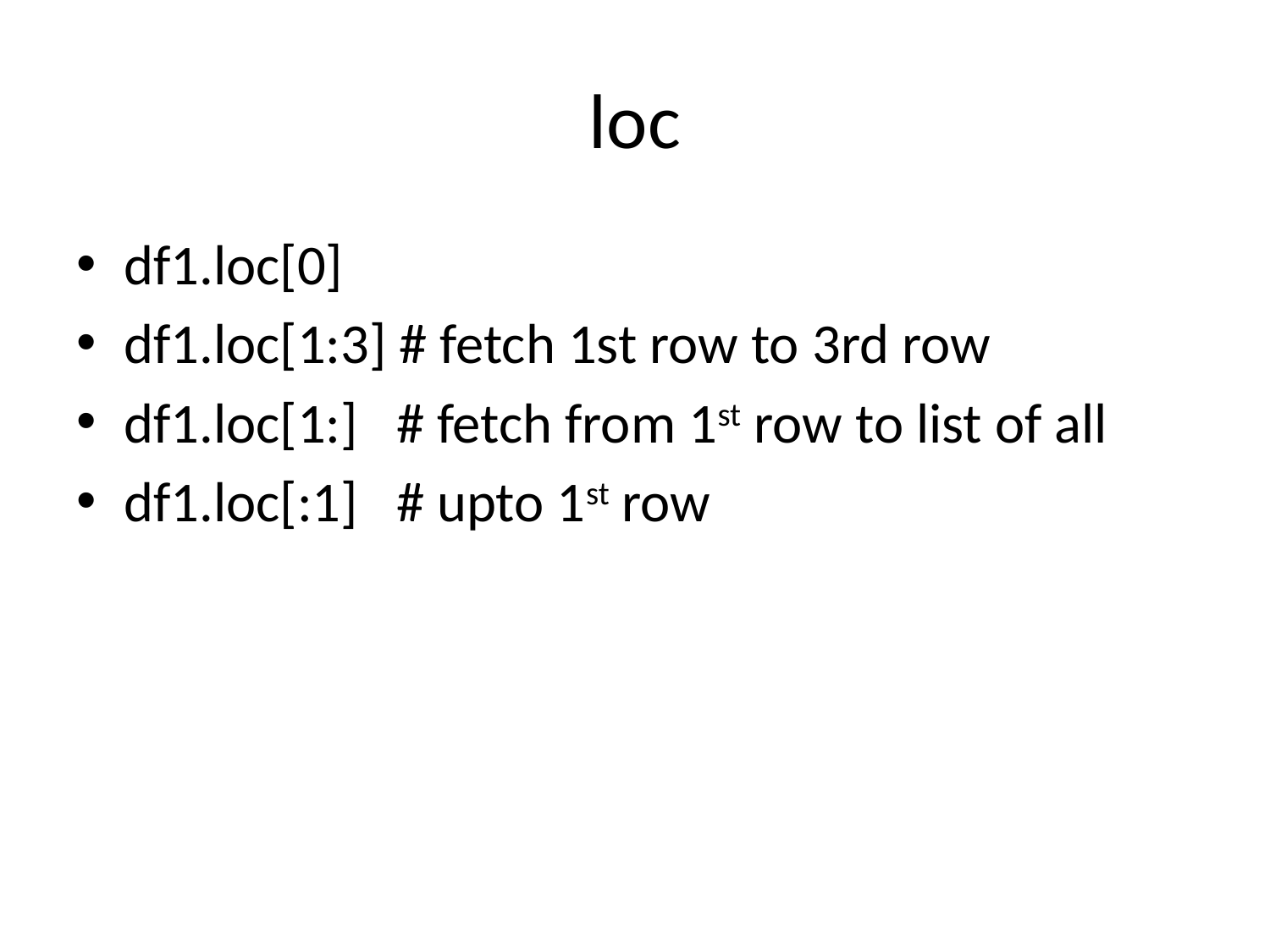

# loc
df1.loc[0]
df1.loc[1:3] # fetch 1st row to 3rd row
df1.loc[1:]   # fetch from 1st row to list of all
df1.loc[:1]   # upto 1st row